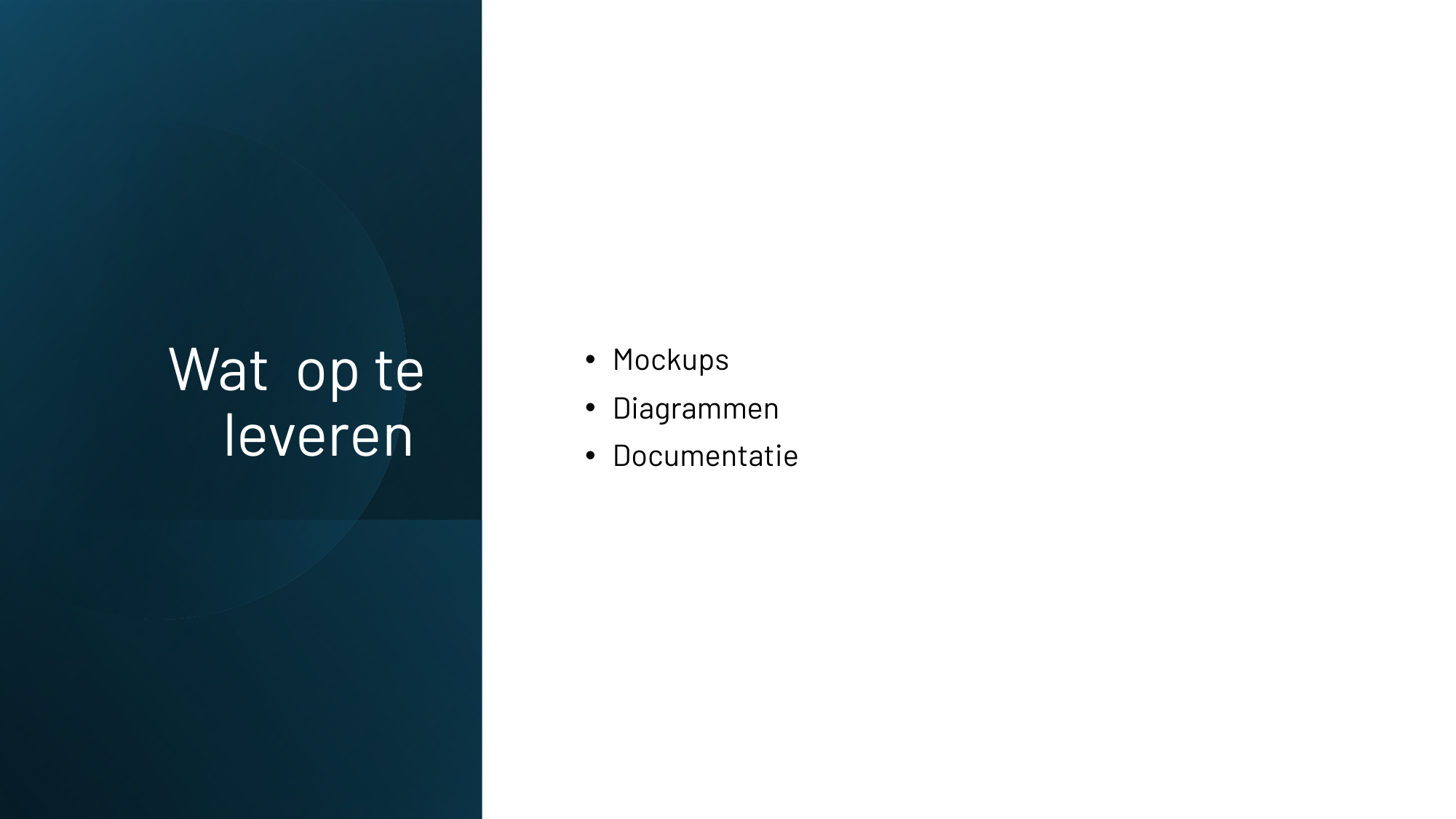

# Wat  op te leveren
Mockups
Diagrammen
Documentatie